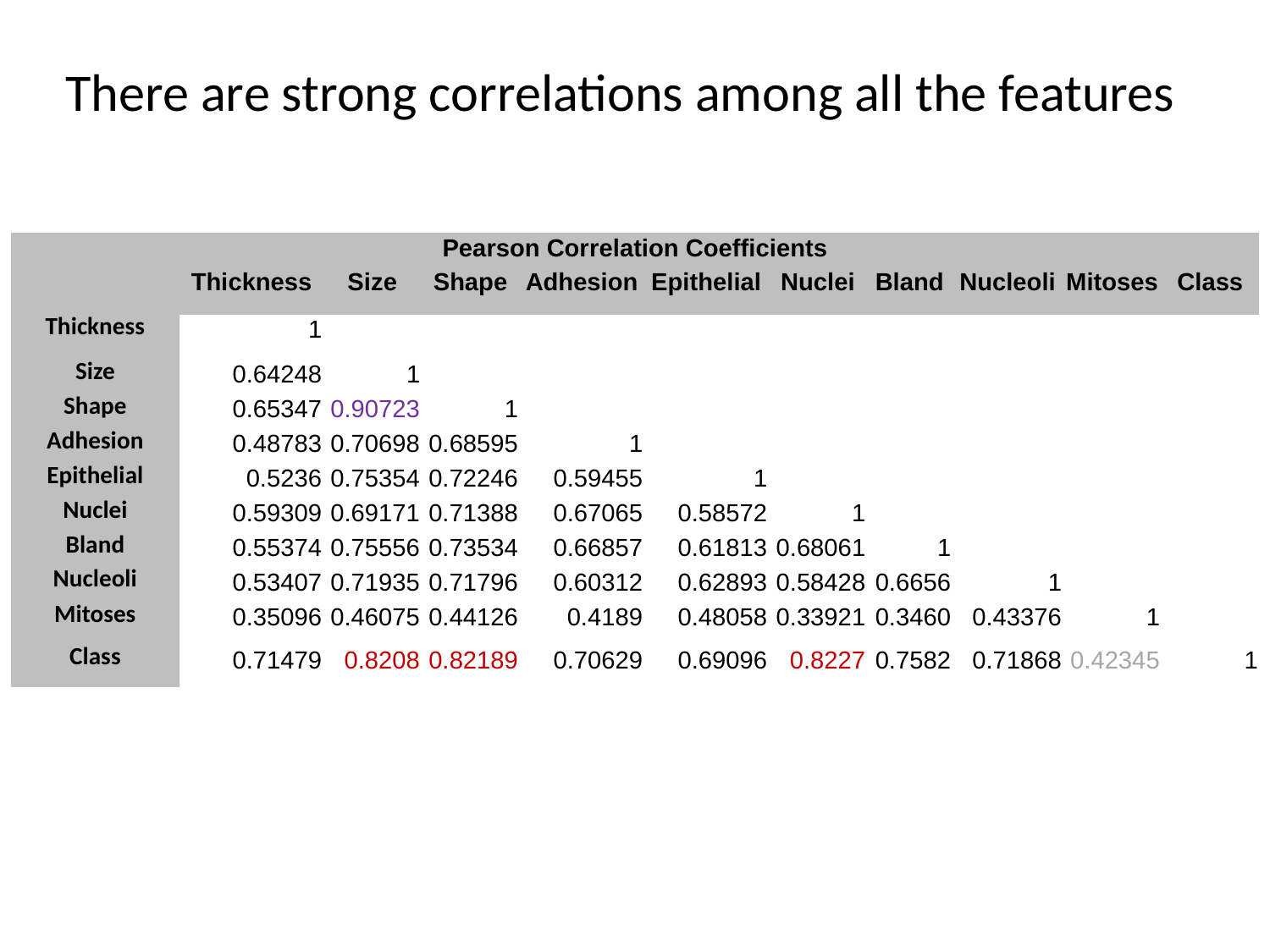

# There are strong correlations among all the features
| Pearson Correlation Coefficients |  |  |  |  |  |  |  |  |  |  |
| --- | --- | --- | --- | --- | --- | --- | --- | --- | --- | --- |
|  | Thickness | Size | Shape | Adhesion | Epithelial | Nuclei | Bland | Nucleoli | Mitoses | Class |
| Thickness | 1 |  |  |  |  |  |  |  |  |  |
| Size | 0.64248 | 1 |  |  |  |  |  |  |  |  |
| Shape | 0.65347 | 0.90723 | 1 |  |  |  |  |  |  |  |
| Adhesion | 0.48783 | 0.70698 | 0.68595 | 1 |  |  |  |  |  |  |
| Epithelial | 0.5236 | 0.75354 | 0.72246 | 0.59455 | 1 |  |  |  |  |  |
| Nuclei | 0.59309 | 0.69171 | 0.71388 | 0.67065 | 0.58572 | 1 |  |  |  |  |
| Bland | 0.55374 | 0.75556 | 0.73534 | 0.66857 | 0.61813 | 0.68061 | 1 |  |  |  |
| Nucleoli | 0.53407 | 0.71935 | 0.71796 | 0.60312 | 0.62893 | 0.58428 | 0.6656 | 1 |  |  |
| Mitoses | 0.35096 | 0.46075 | 0.44126 | 0.4189 | 0.48058 | 0.33921 | 0.3460 | 0.43376 | 1 |  |
| Class | 0.71479 | 0.8208 | 0.82189 | 0.70629 | 0.69096 | 0.8227 | 0.7582 | 0.71868 | 0.42345 | 1 |